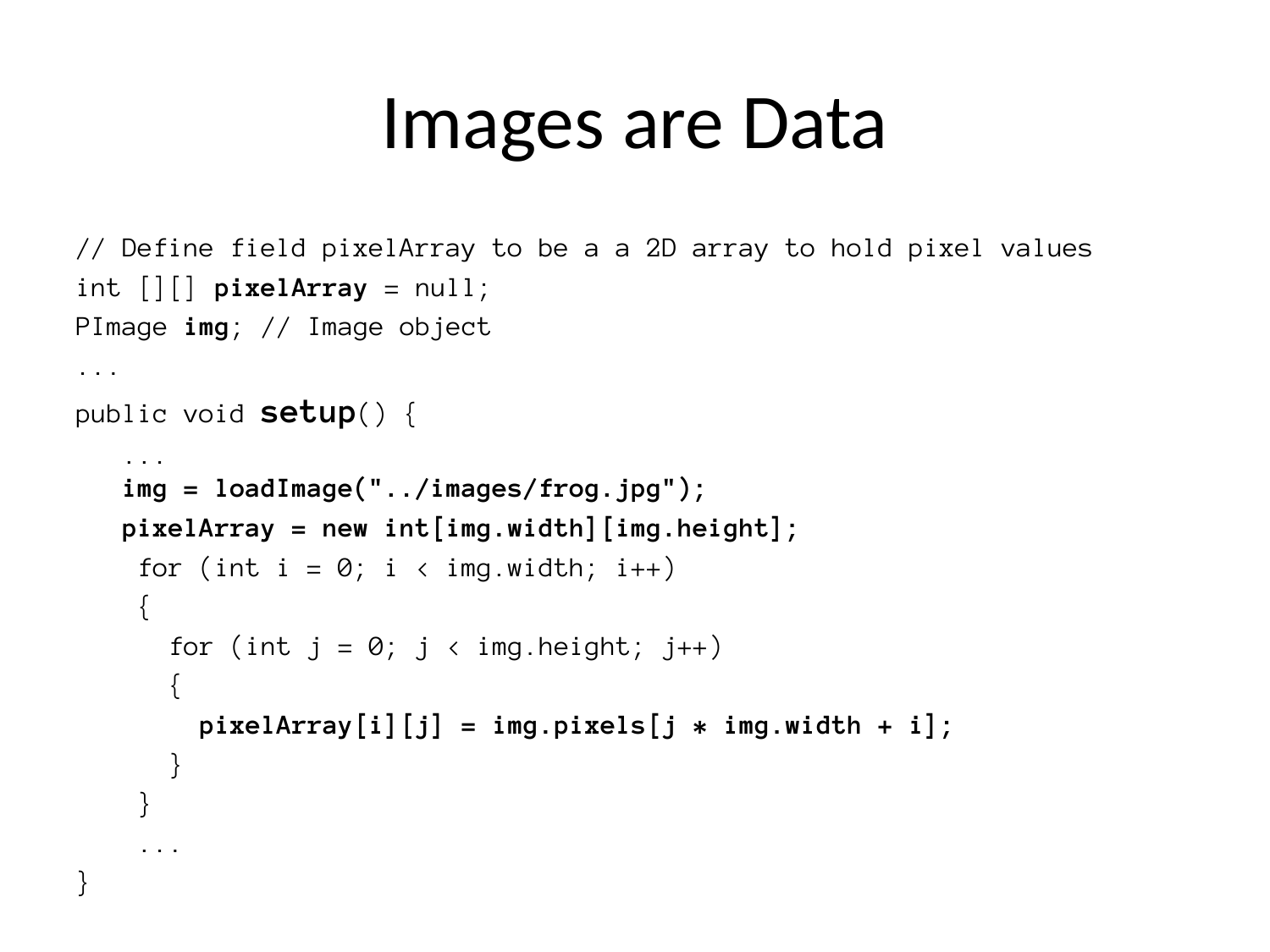

# Images are Data
// Define field pixelArray to be a a 2D array to hold pixel values
int [][] pixelArray = null;
PImage img; // Image object
...
public void setup() {
   ...
   img = loadImage("../images/frog.jpg");
   pixelArray = new int[img.width][img.height];
    for (int i = 0; i < img.width; i++)
    {
      for (int j = 0; j < img.height; j++)
      {
        pixelArray[i][j] = img.pixels[j * img.width + i];
      }
    }
    ...
}